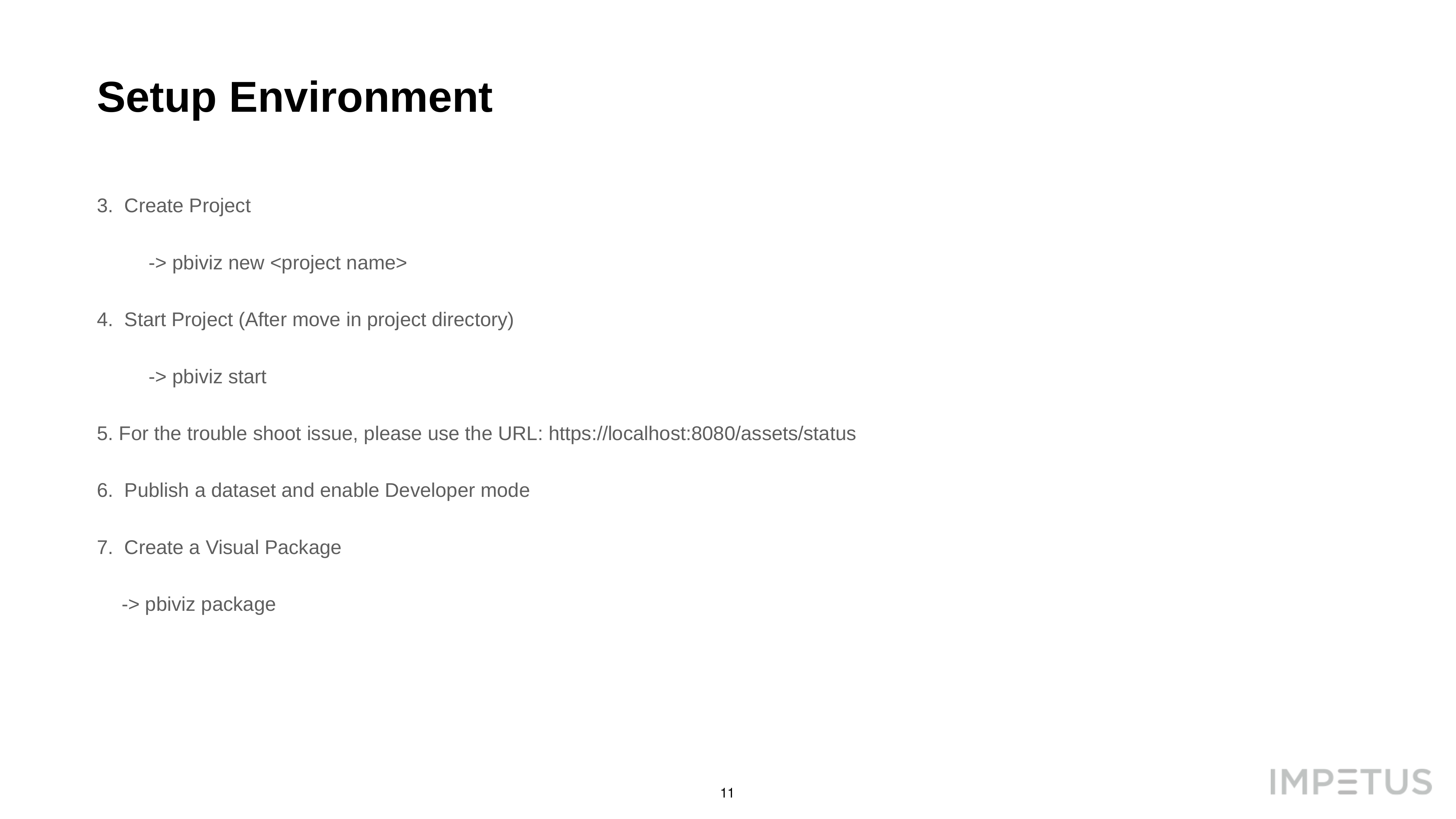

# Setup Environment
3.  Create Project

-> pbiviz new <project name>

4.  Start Project (After move in project directory)

-> pbiviz start

5. For the trouble shoot issue, please use the URL: https://localhost:8080/assets/status

6.  Publish a dataset and enable Developer mode

7.  Create a Visual Package

	-> pbiviz package

11